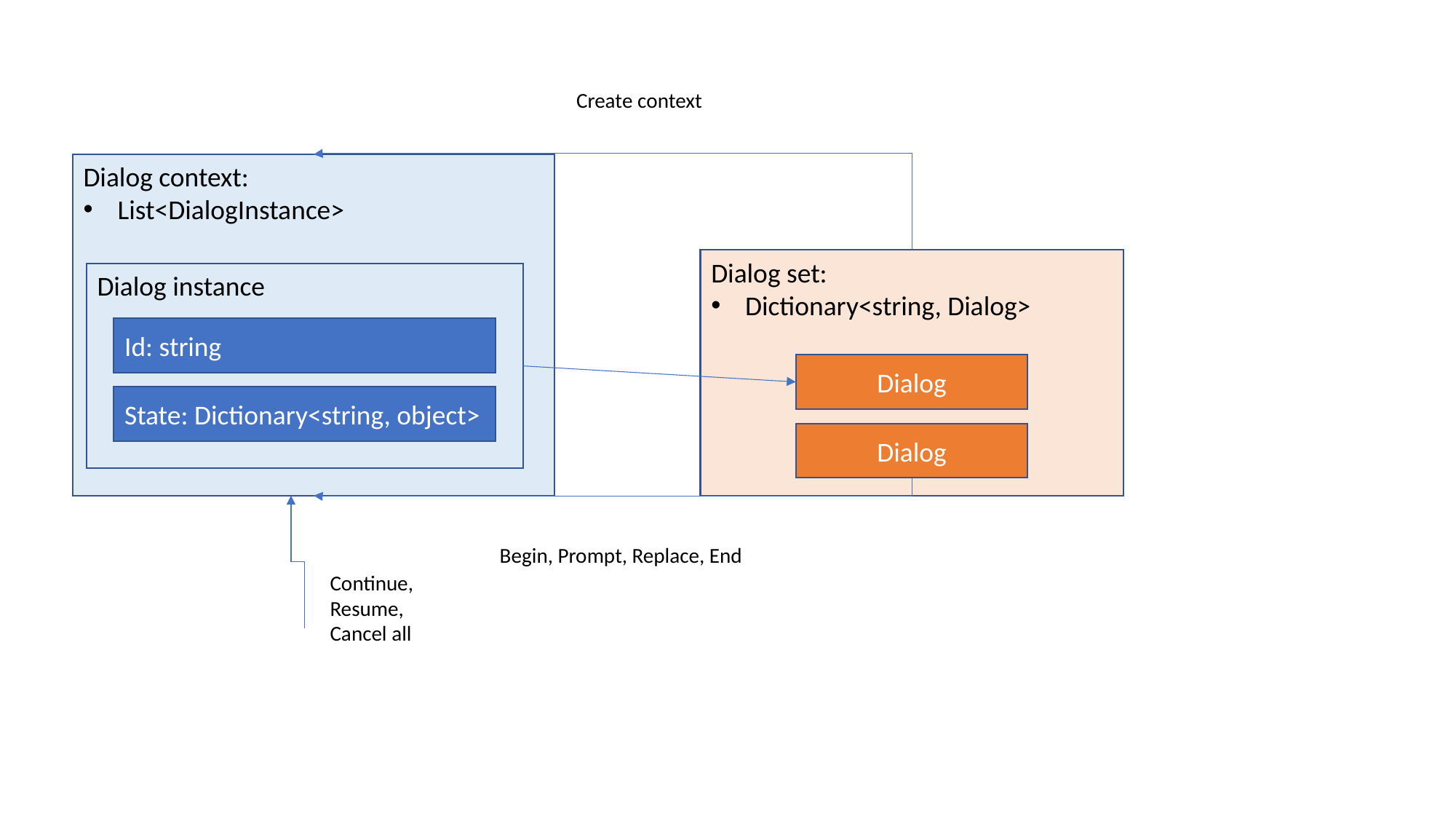

Create context
Dialog context:
List<DialogInstance>
Dialog set:
Dictionary<string, Dialog>
Dialog
Dialog instance
Id: string
State: Dictionary<string, object>
Dialog
Begin, Prompt, Replace, End
Continue,
Resume,
Cancel all